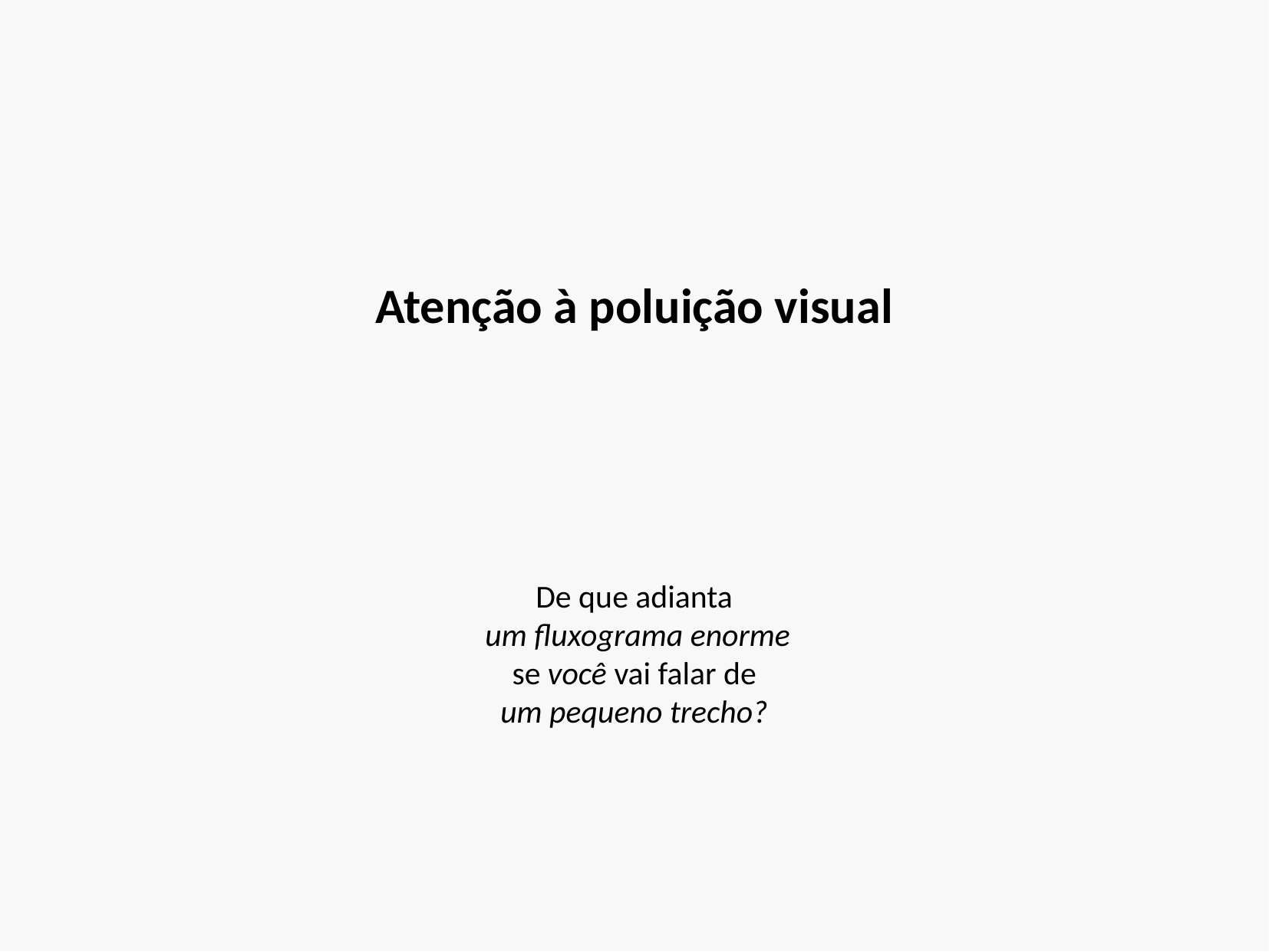

# Atenção à poluição visual
De que adianta
 um fluxograma enorme
se você vai falar de
um pequeno trecho?